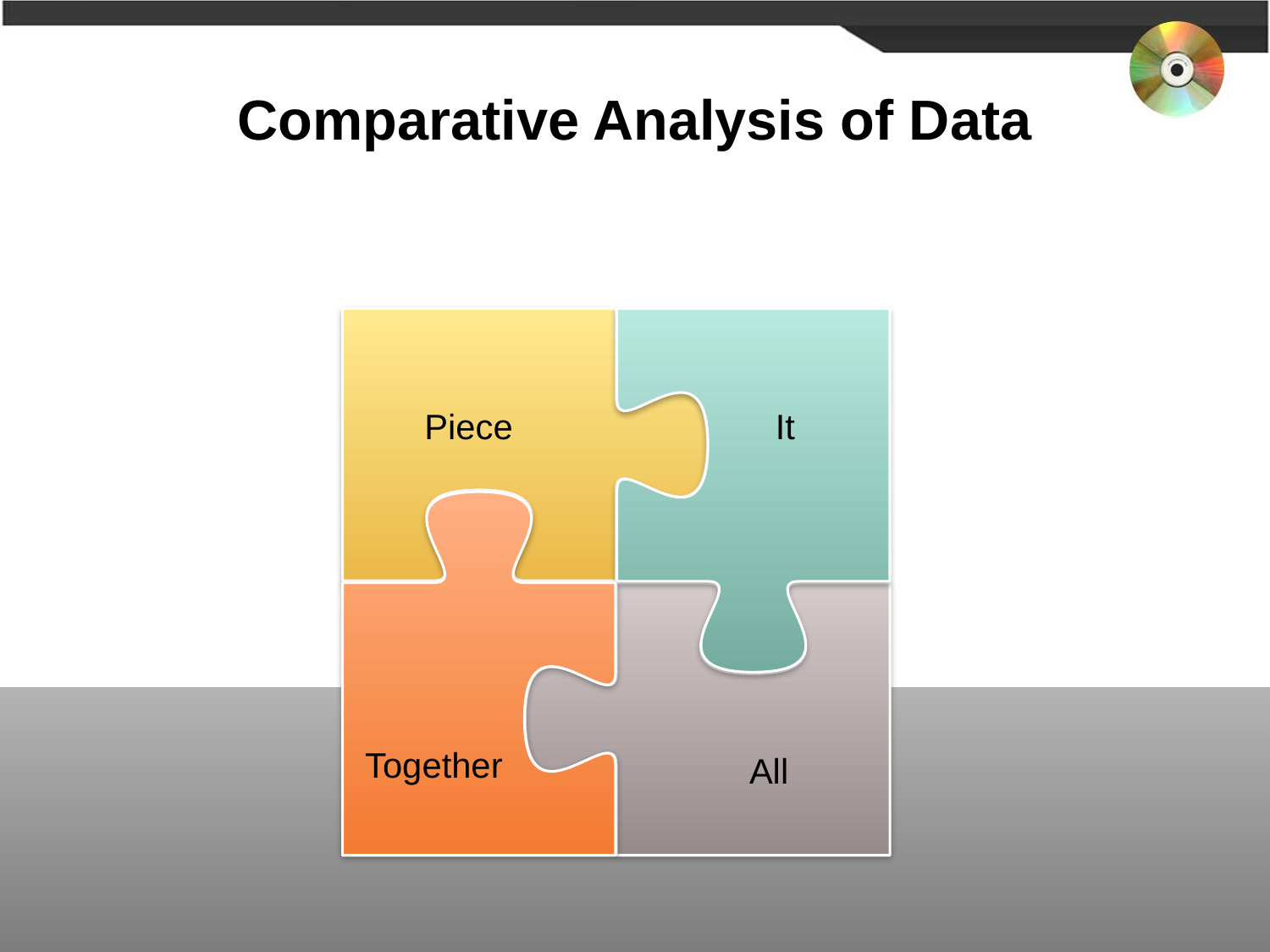

# Comparative Analysis of Data

Piece
It

Together
All